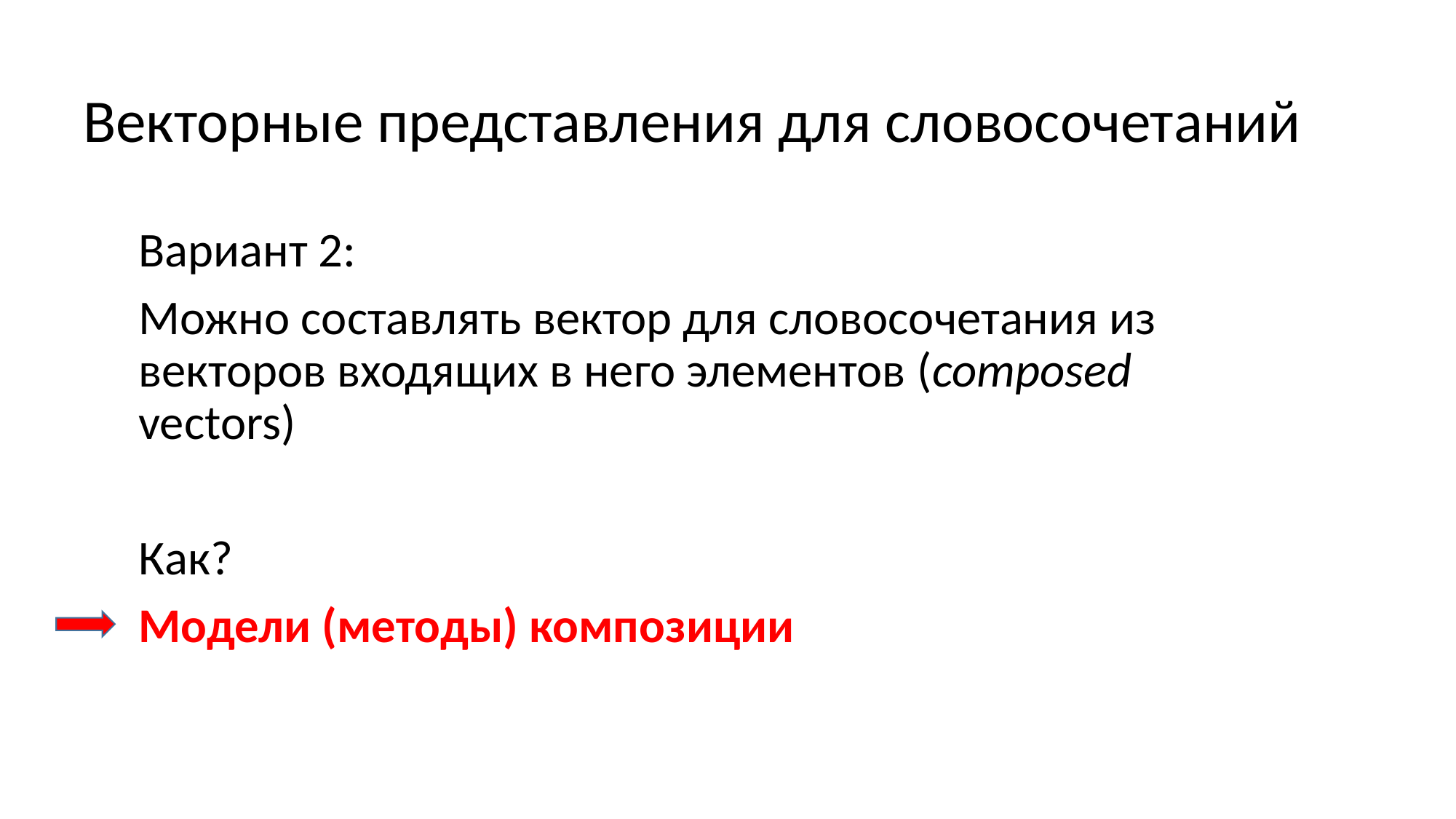

# Векторные представления для словосочетаний
Вариант 2:
Можно составлять вектор для словосочетания из векторов входящих в него элементов (composed vectors)

Как?
Модели (методы) композиции